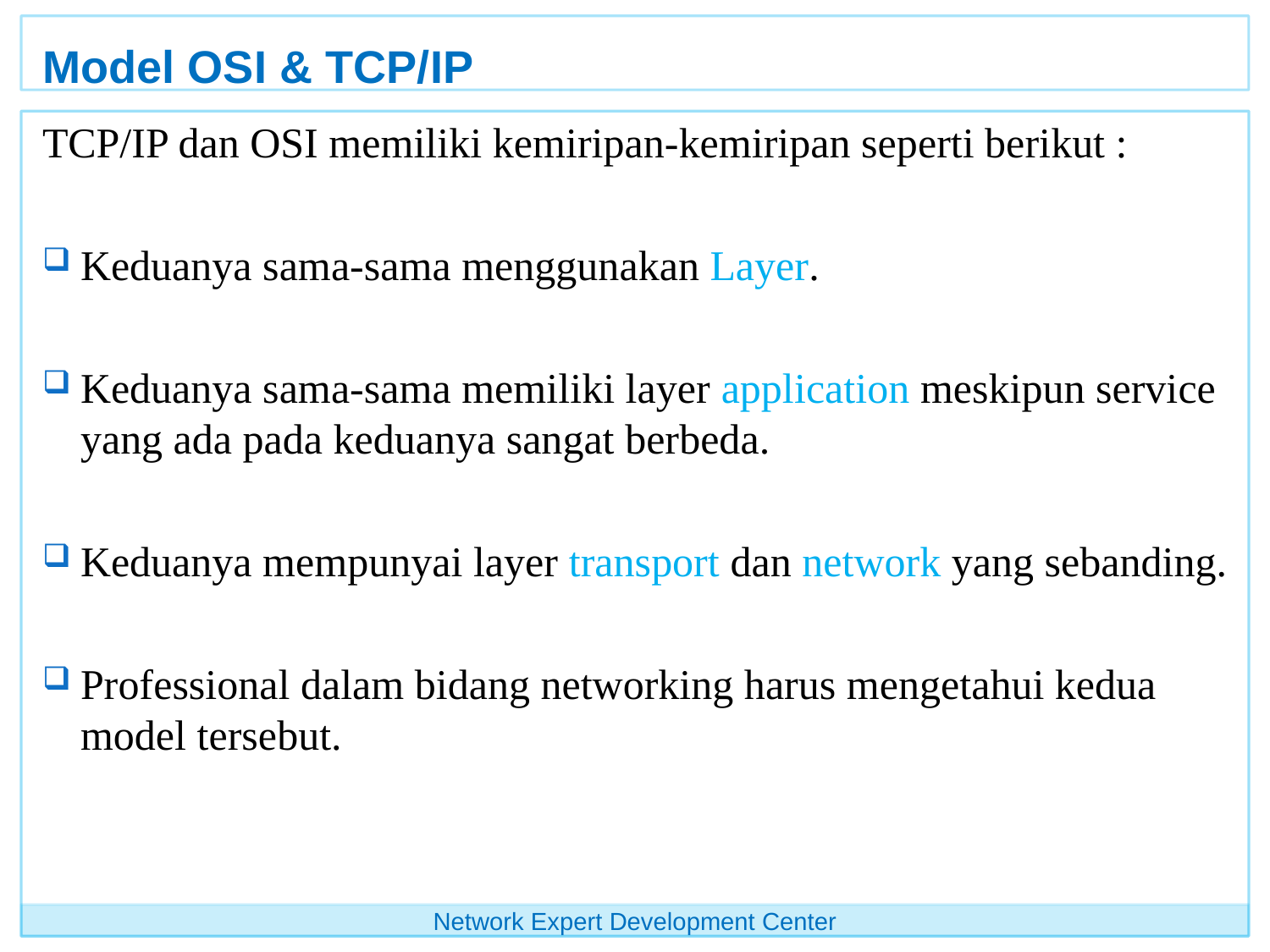

# Model OSI & TCP/IP
TCP/IP dan OSI memiliki kemiripan-kemiripan seperti berikut :

Keduanya sama-sama menggunakan Layer.

Keduanya sama-sama memiliki layer application meskipun service yang ada pada keduanya sangat berbeda.

Keduanya mempunyai layer transport dan network yang sebanding.

Professional dalam bidang networking harus mengetahui kedua model tersebut.

Network Expert Development Center